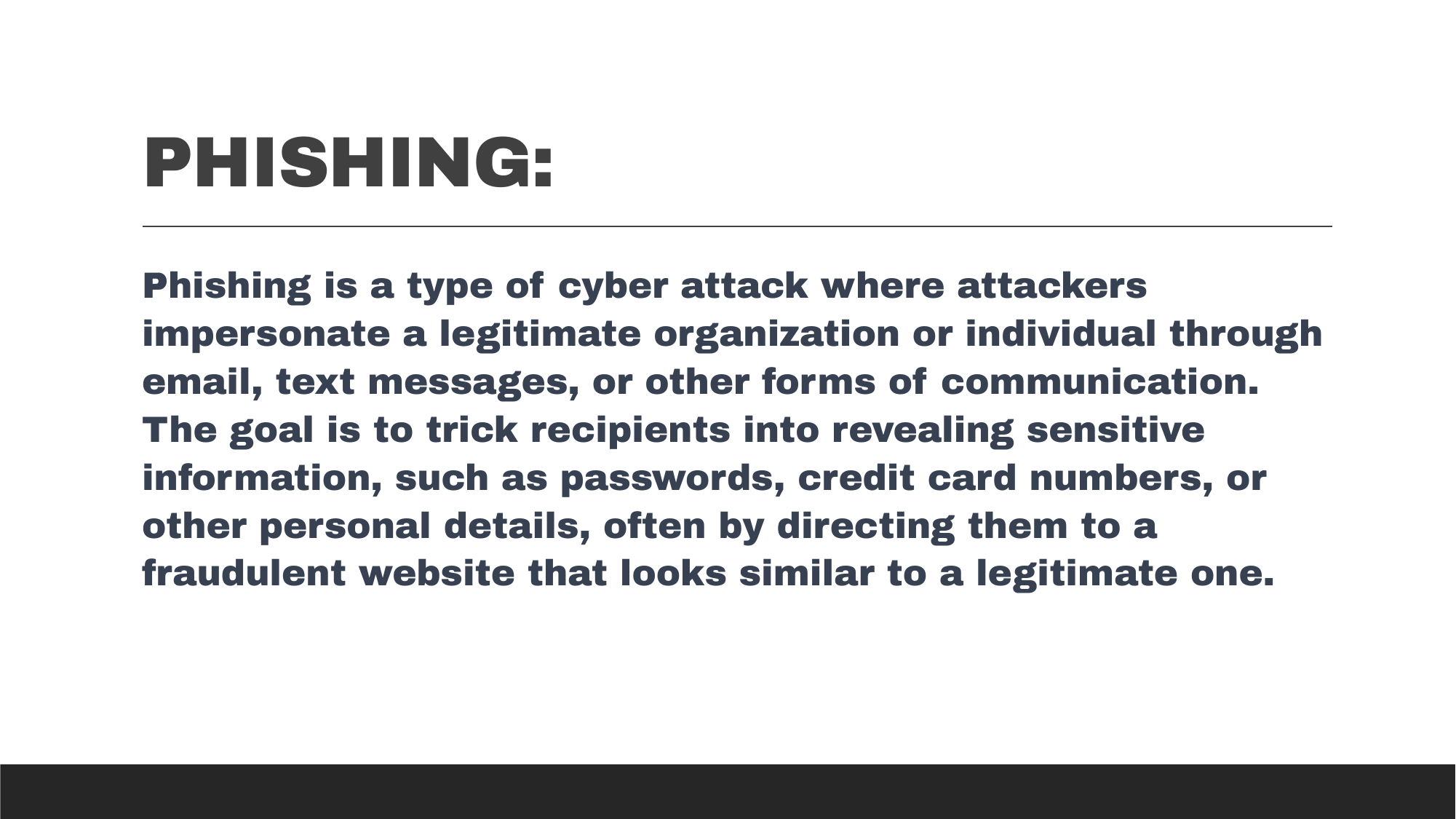

# PHISHING:
Phishing is a type of cyber attack where attackers impersonate a legitimate organization or individual through email, text messages, or other forms of communication. The goal is to trick recipients into revealing sensitive information, such as passwords, credit card numbers, or other personal details, often by directing them to a fraudulent website that looks similar to a legitimate one.